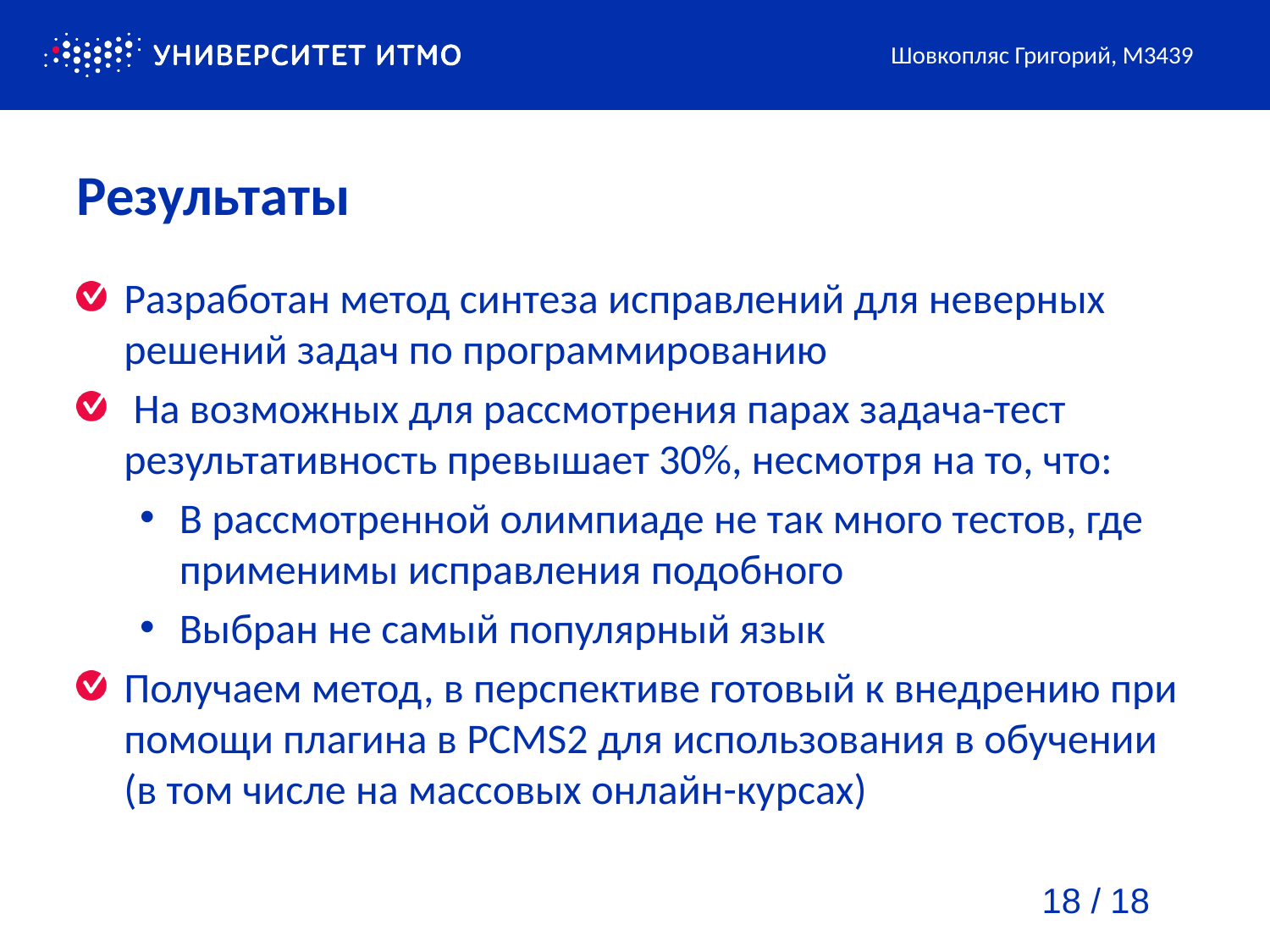

Шовкопляс Григорий, М3439
# Результаты
Разработан метод синтеза исправлений для неверных решений задач по программированию
 На возможных для рассмотрения парах задача-тест результативность превышает 30%, несмотря на то, что:
В рассмотренной олимпиаде не так много тестов, где применимы исправления подобного
Выбран не самый популярный язык
Получаем метод, в перспективе готовый к внедрению при помощи плагина в PCMS2 для использования в обучении (в том числе на массовых онлайн-курсах)